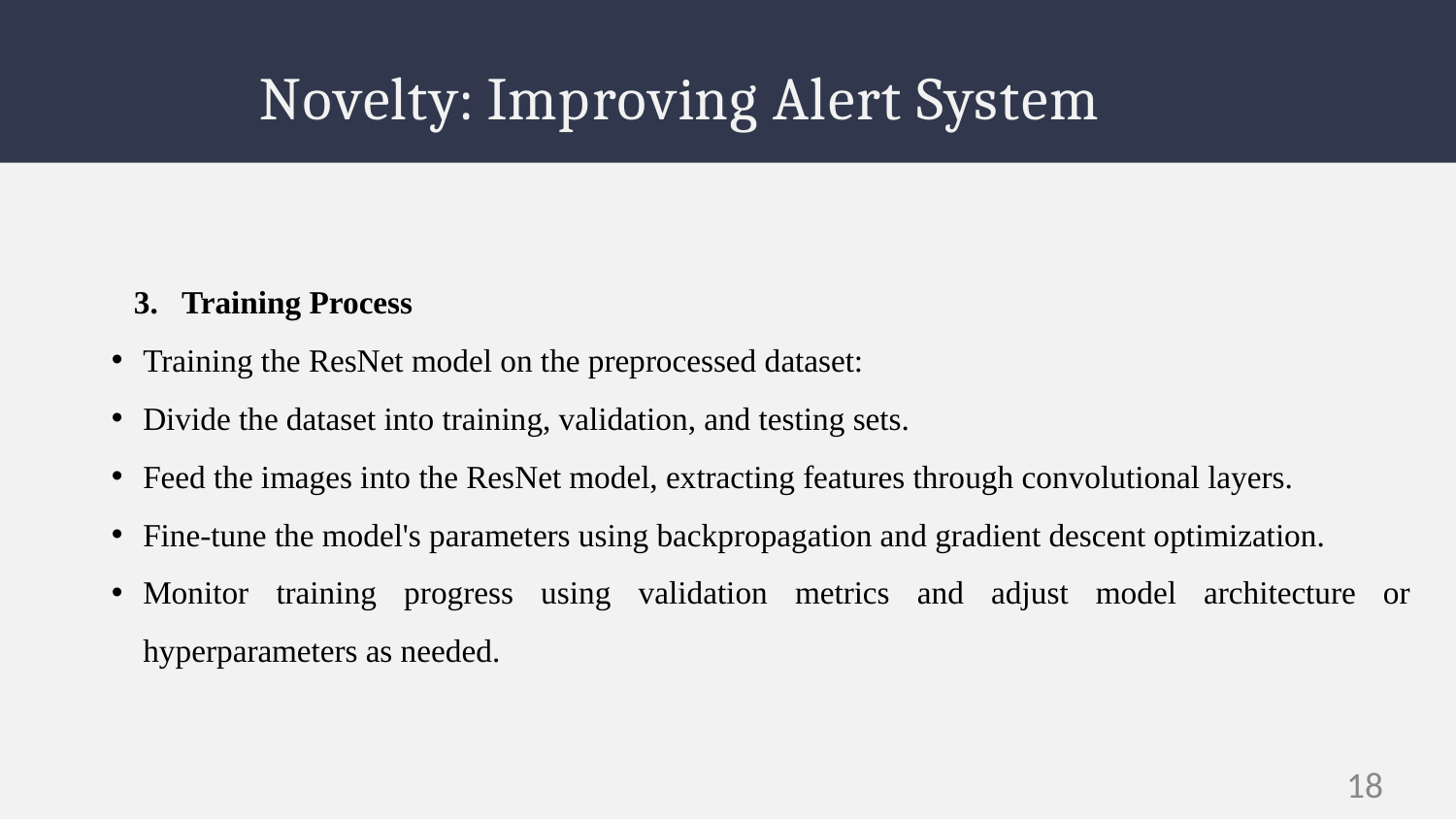

# Novelty: Improving Alert System
3.   Training Process
Training the ResNet model on the preprocessed dataset:
Divide the dataset into training, validation, and testing sets.
Feed the images into the ResNet model, extracting features through convolutional layers.
Fine-tune the model's parameters using backpropagation and gradient descent optimization.
Monitor training progress using validation metrics and adjust model architecture or hyperparameters as needed.
18